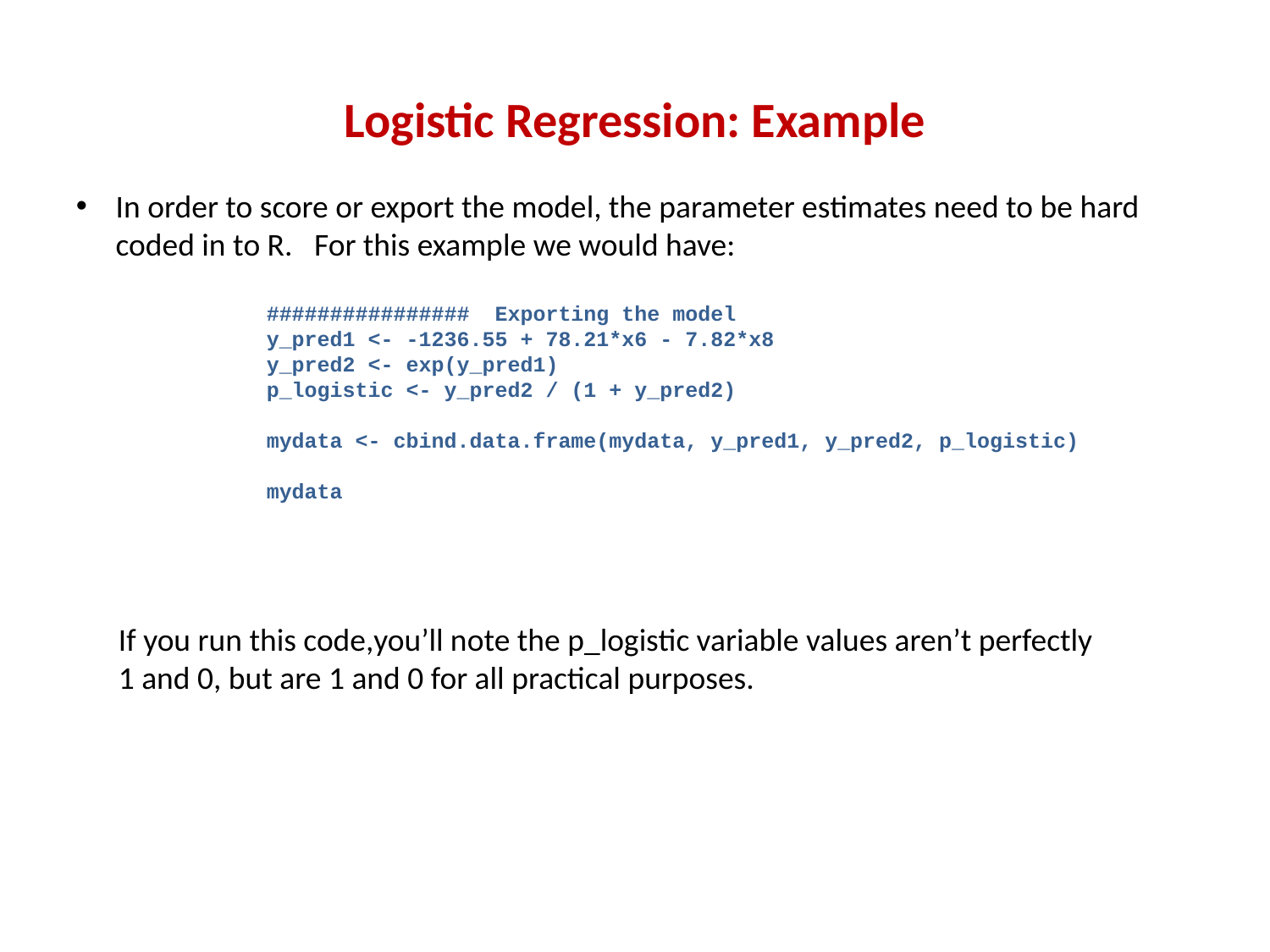

# Logistic Regression: Example
In order to score or export the model, the parameter estimates need to be hard coded in to R.   For this example we would have:

################  Exporting the model
y_pred1 <- -1236.55 + 78.21*x6 - 7.82*x8
y_pred2 <- exp(y_pred1)
p_logistic <- y_pred2 / (1 + y_pred2)

mydata <- cbind.data.frame(mydata, y_pred1, y_pred2, p_logistic)

mydata
If you run this code,you’ll note the p_logistic variable values aren’t perfectly 1 and 0, but are 1 and 0 for all practical purposes.